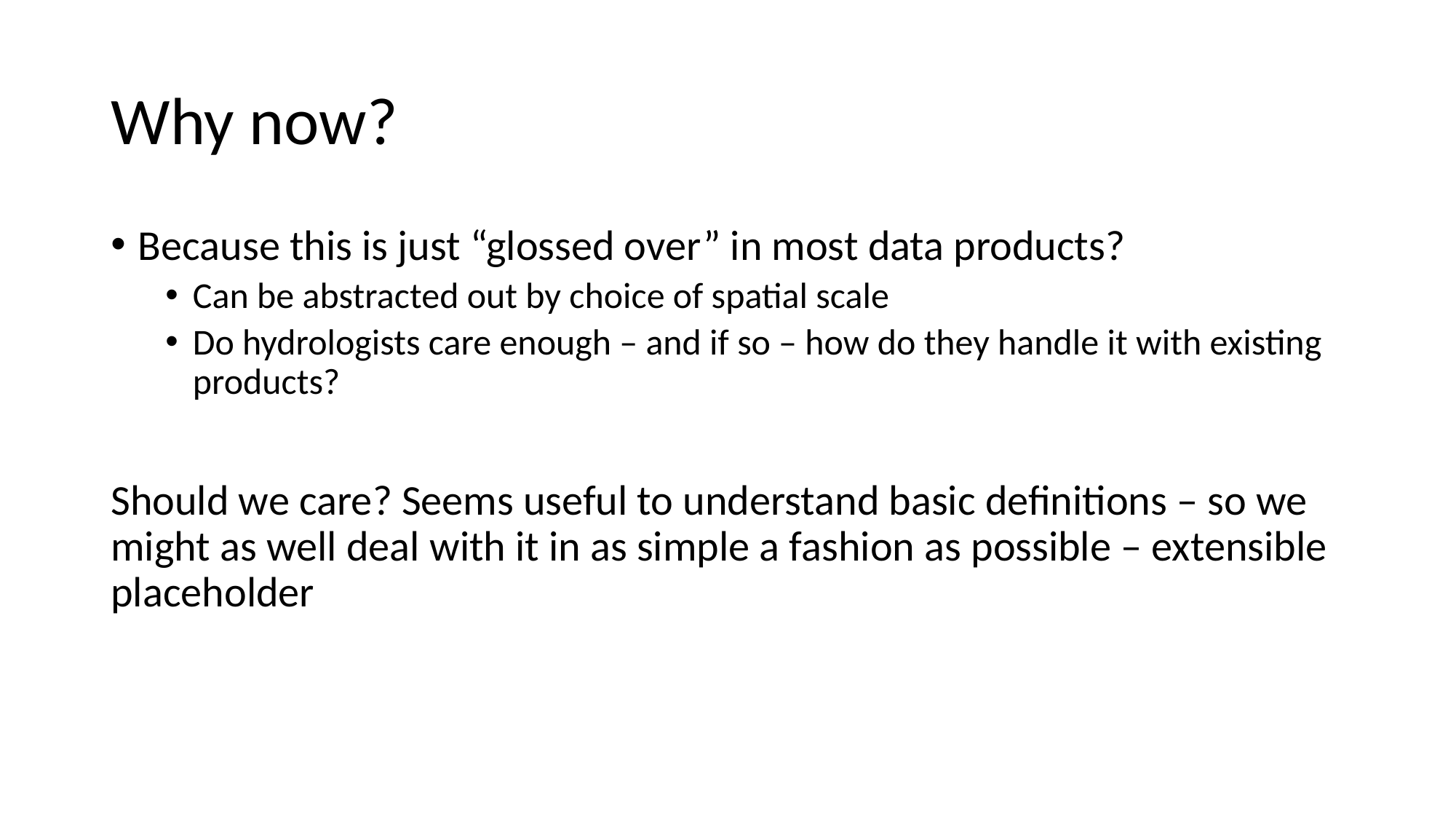

# Why now?
Because this is just “glossed over” in most data products?
Can be abstracted out by choice of spatial scale
Do hydrologists care enough – and if so – how do they handle it with existing products?

Should we care? Seems useful to understand basic definitions – so we might as well deal with it in as simple a fashion as possible – extensible placeholder